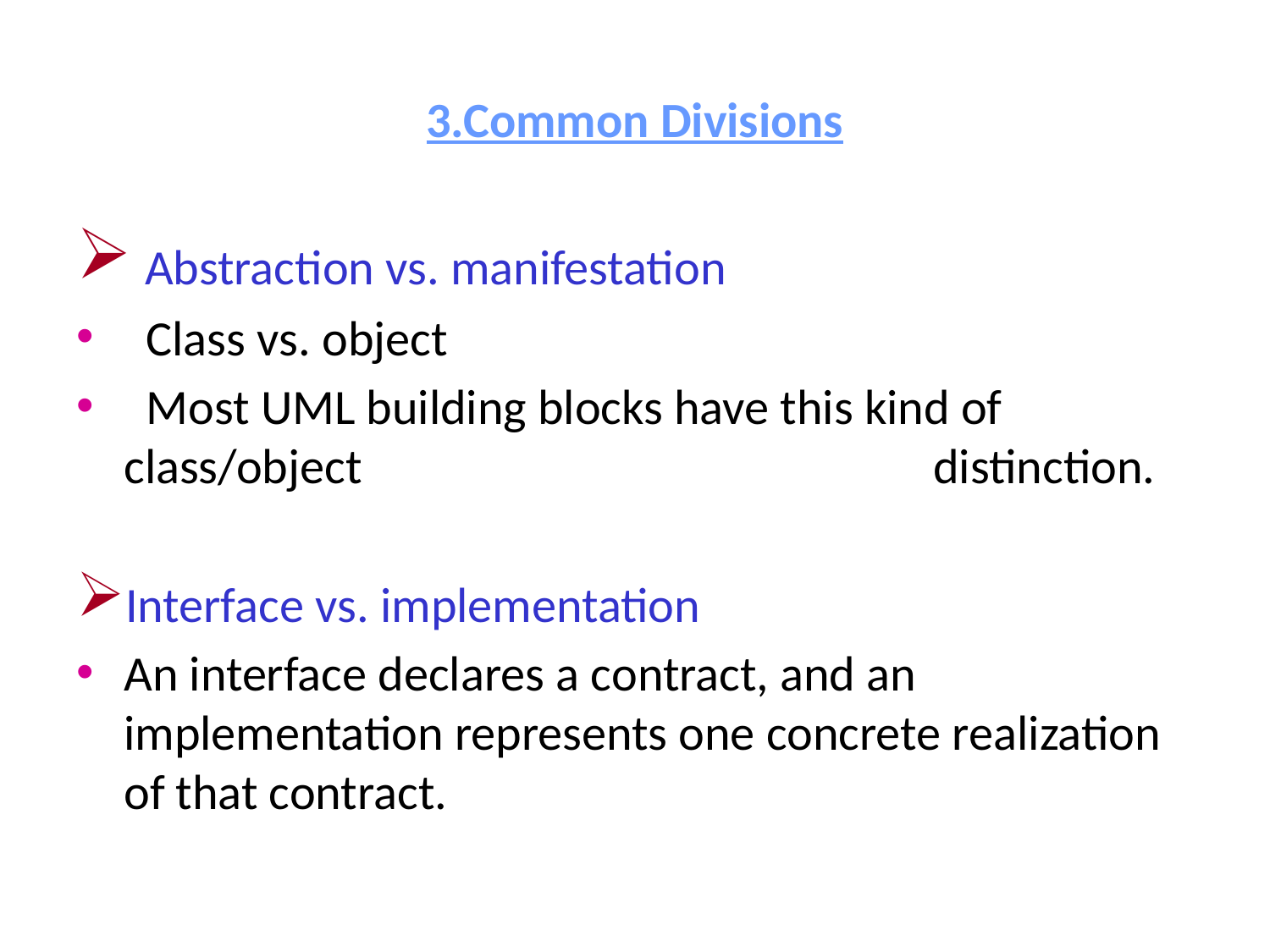

# 3.Common Divisions
 Abstraction vs. manifestation
  Class vs. object
  Most UML building blocks have this kind of class/object                                                   distinction.

Interface vs. implementation
An interface declares a contract, and an implementation represents one concrete realization of that contract.